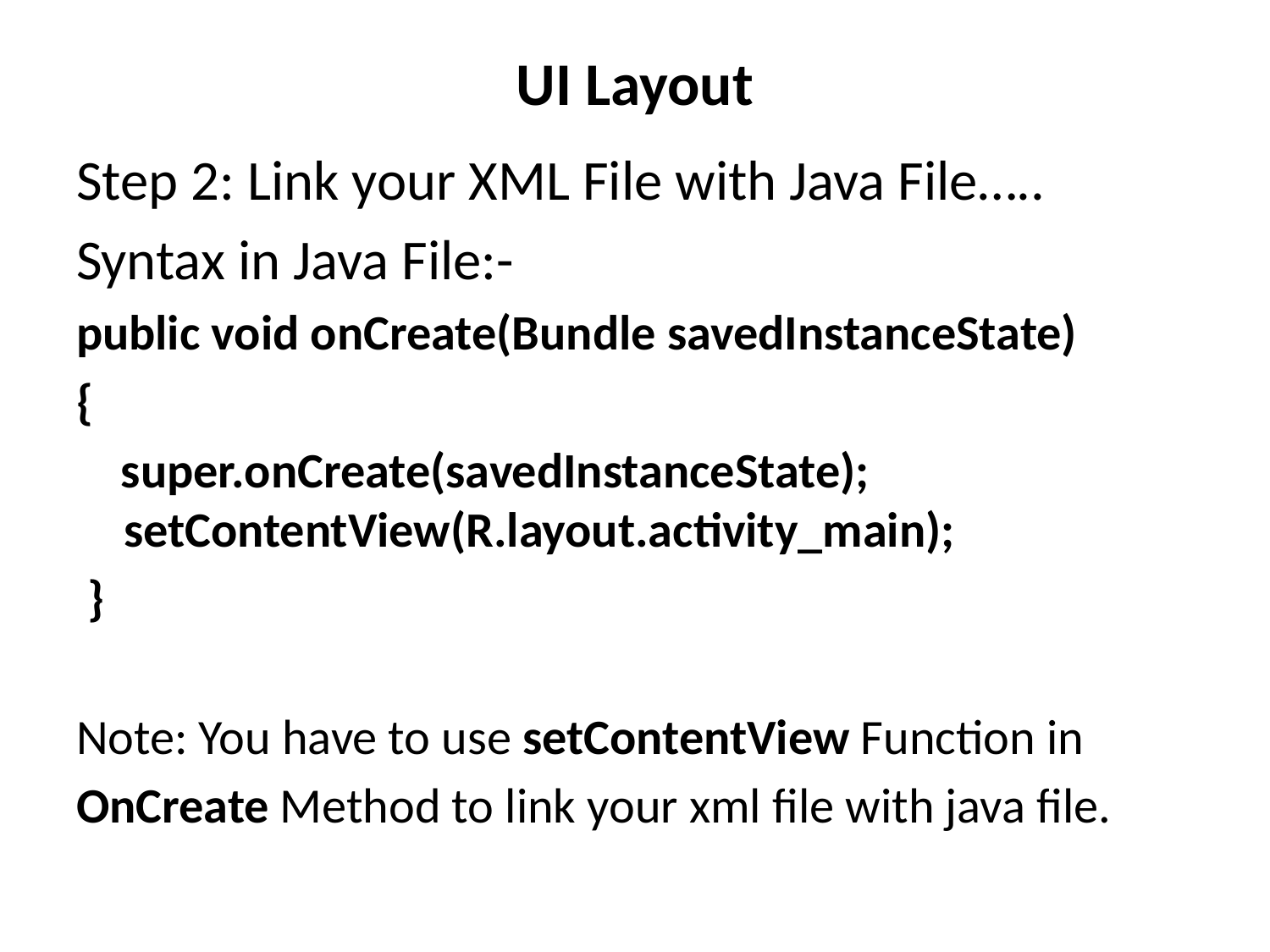

# UI Layout
Step 2: Link your XML File with Java File…..
Syntax in Java File:-
public void onCreate(Bundle savedInstanceState)
{
    super.onCreate(savedInstanceState); setContentView(R.layout.activity_main);
 }

Note: You have to use setContentView Function in
OnCreate Method to link your xml file with java file.